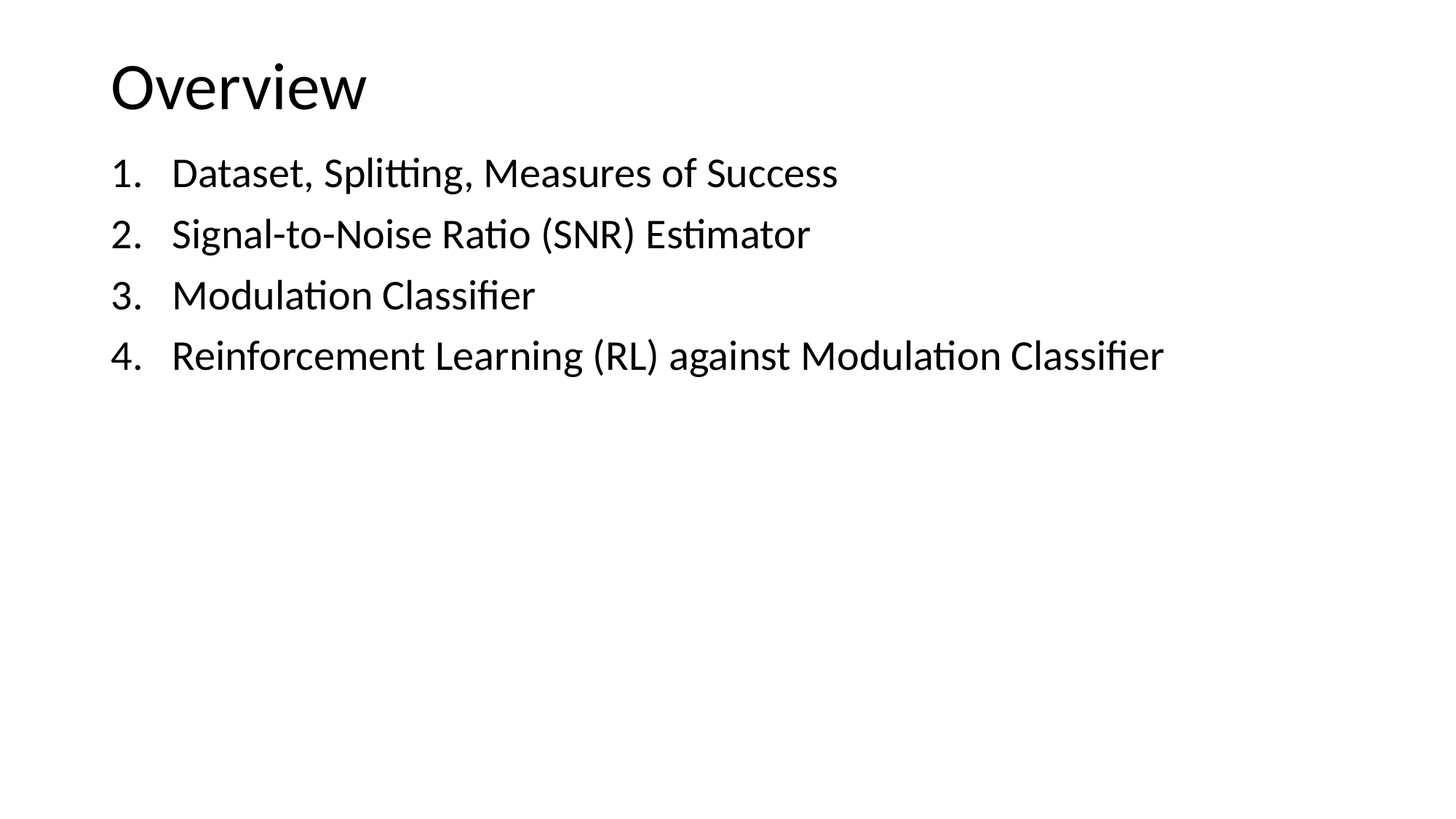

# Overview
Dataset, Splitting, Measures of Success
Signal-to-Noise Ratio (SNR) Estimator
Modulation Classifier
Reinforcement Learning (RL) against Modulation Classifier